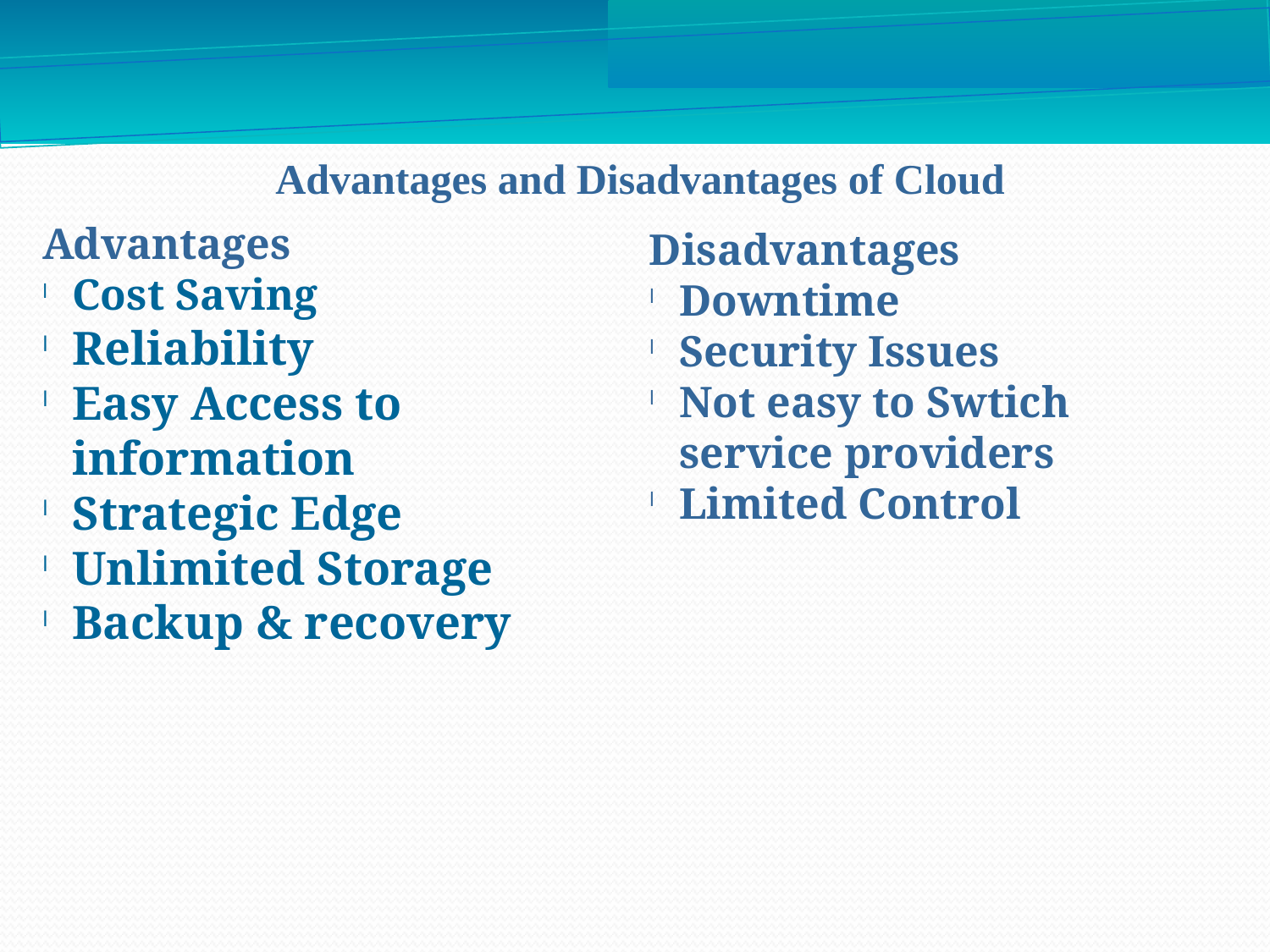

Advantages and Disadvantages of Cloud
Advantages
Cost Saving
Reliability
Easy Access to information
Strategic Edge
Unlimited Storage
Backup & recovery

Disadvantages
Downtime
Security Issues
Not easy to Swtich service providers
Limited Control